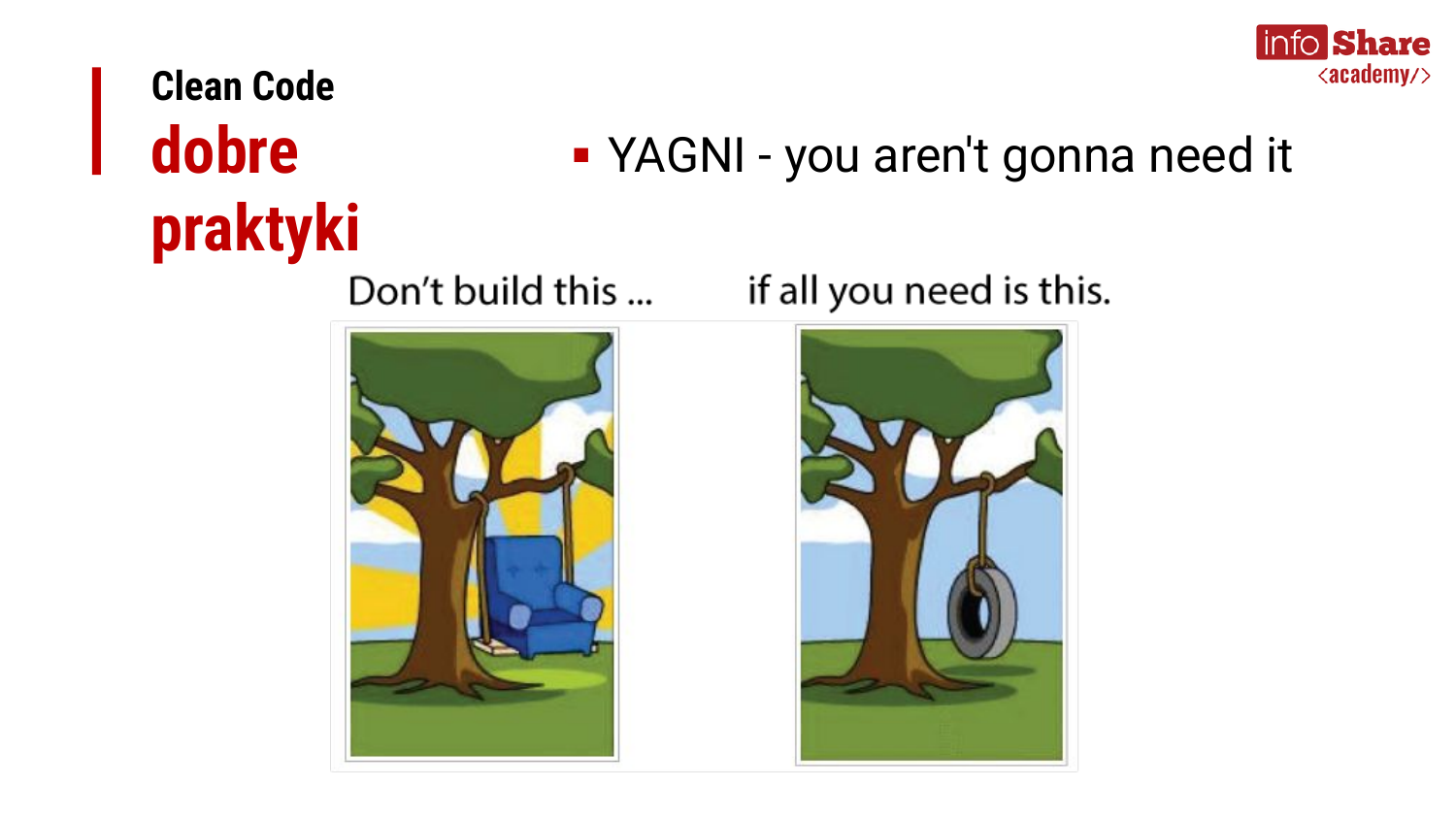

Clean Code
dobre praktyki
YAGNI - you aren't gonna need it